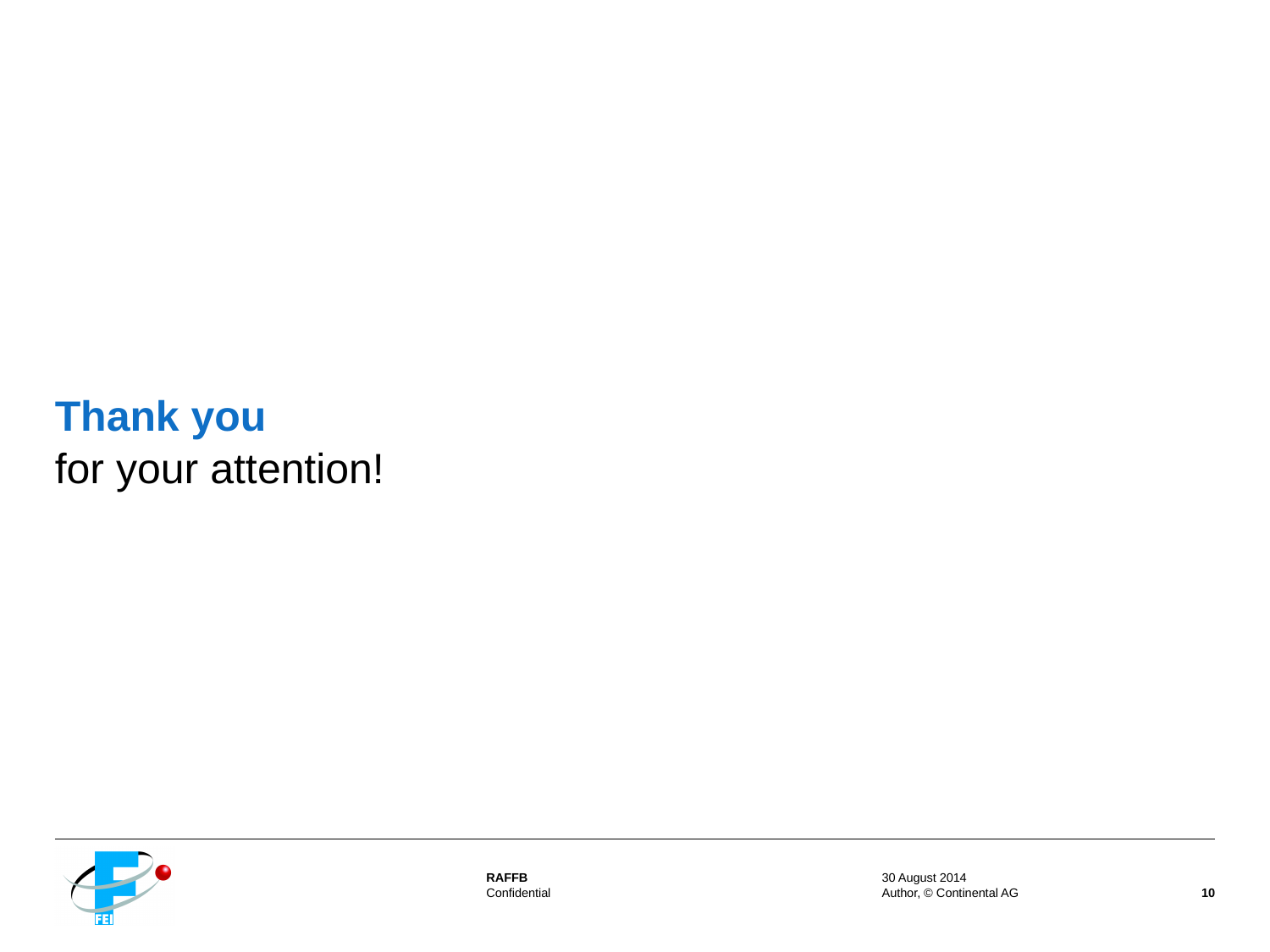

# Thank you
for your attention!
30 August 2014
Author, © Continental AG
10